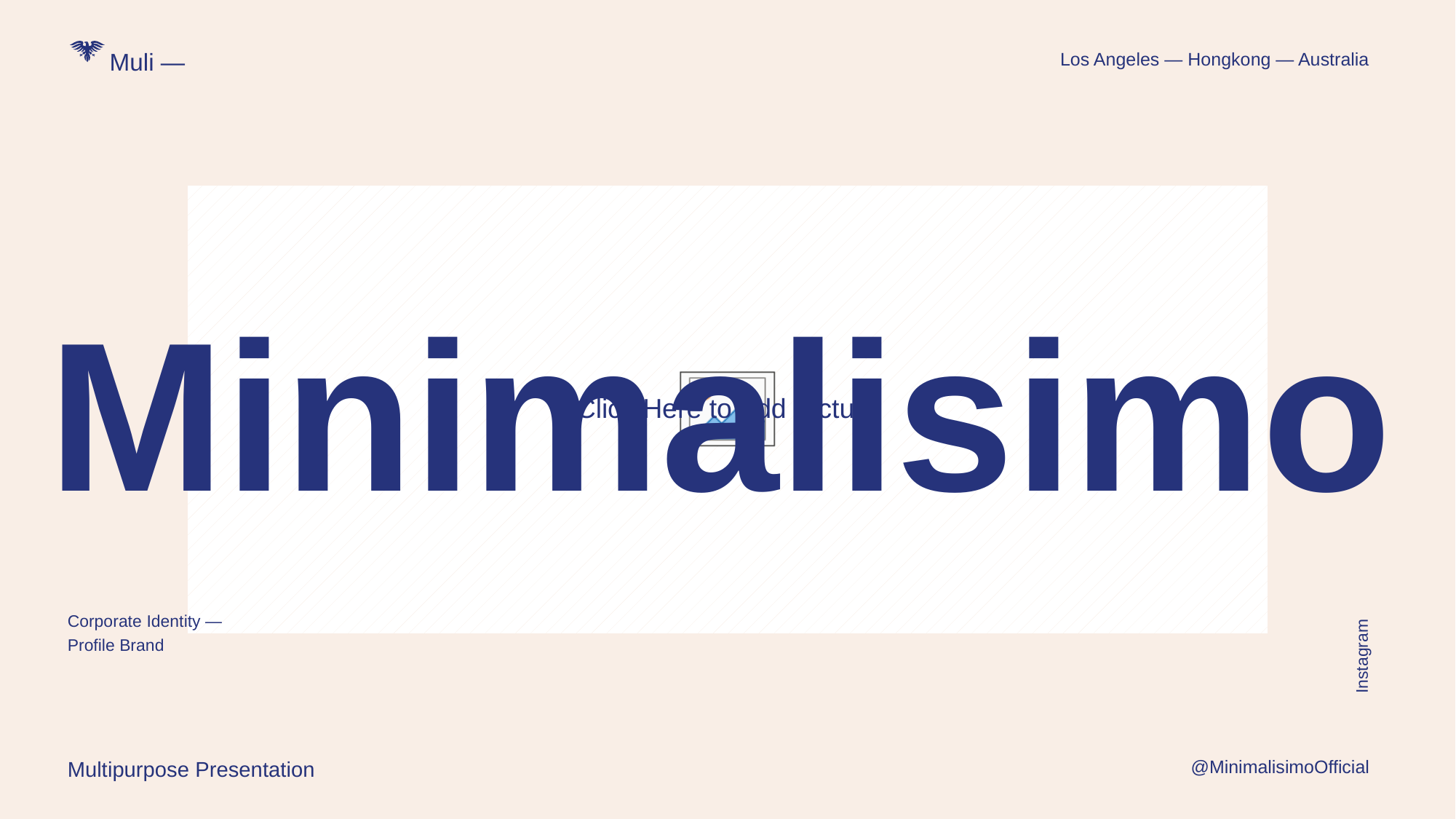

Muli —
Los Angeles — Hongkong — Australia

Minimalisimo
Instagram
Corporate Identity —
Profile Brand
Multipurpose Presentation
@MinimalisimoOfficial